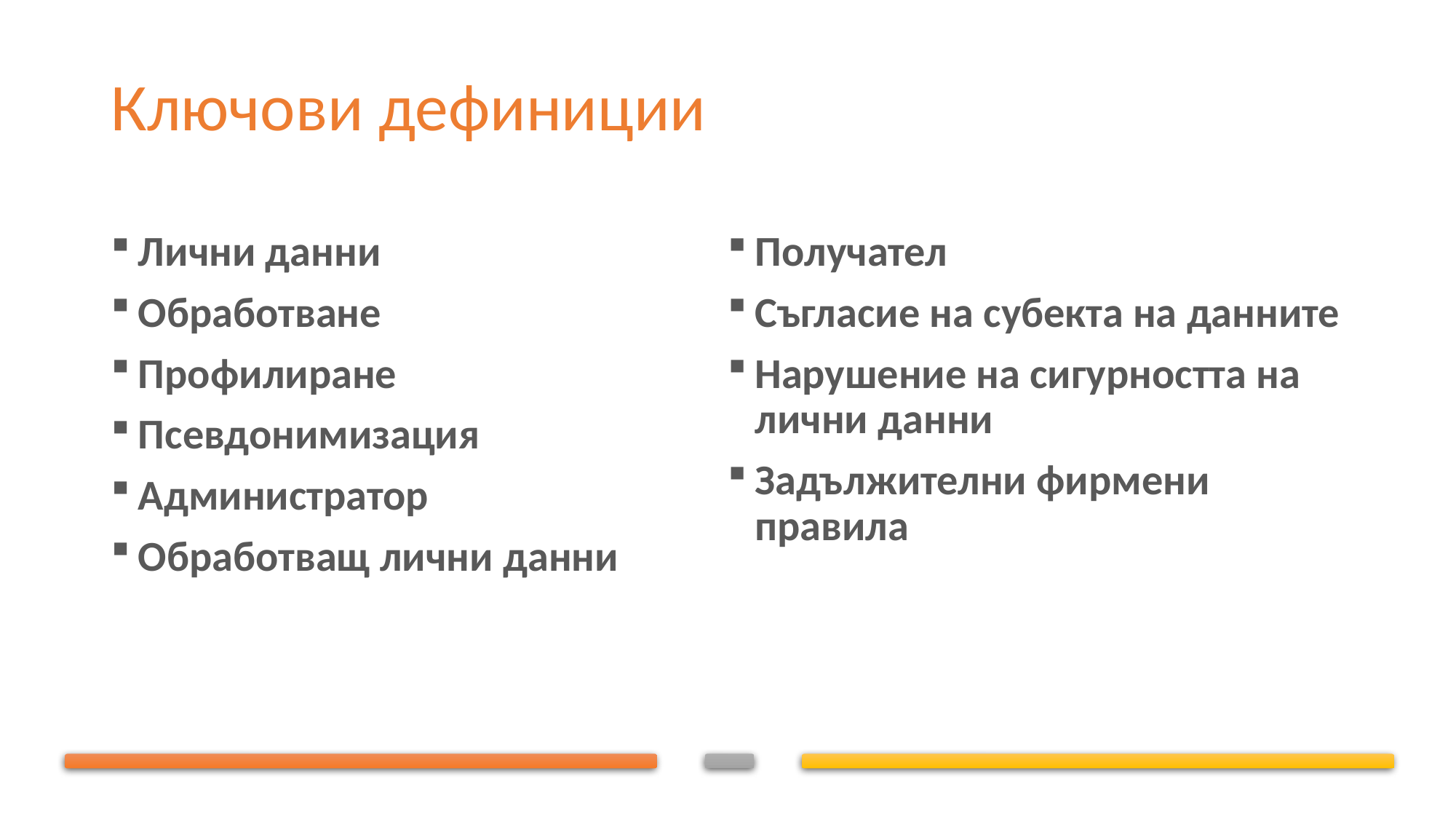

# Ключови дефиниции
Лични данни
Обработване
Профилиране
Псевдонимизация
Администратор
Обработващ лични данни

Получател
Съгласие на субекта на данните
Нарушение на сигурността на лични данни
Задължителни фирмени правила